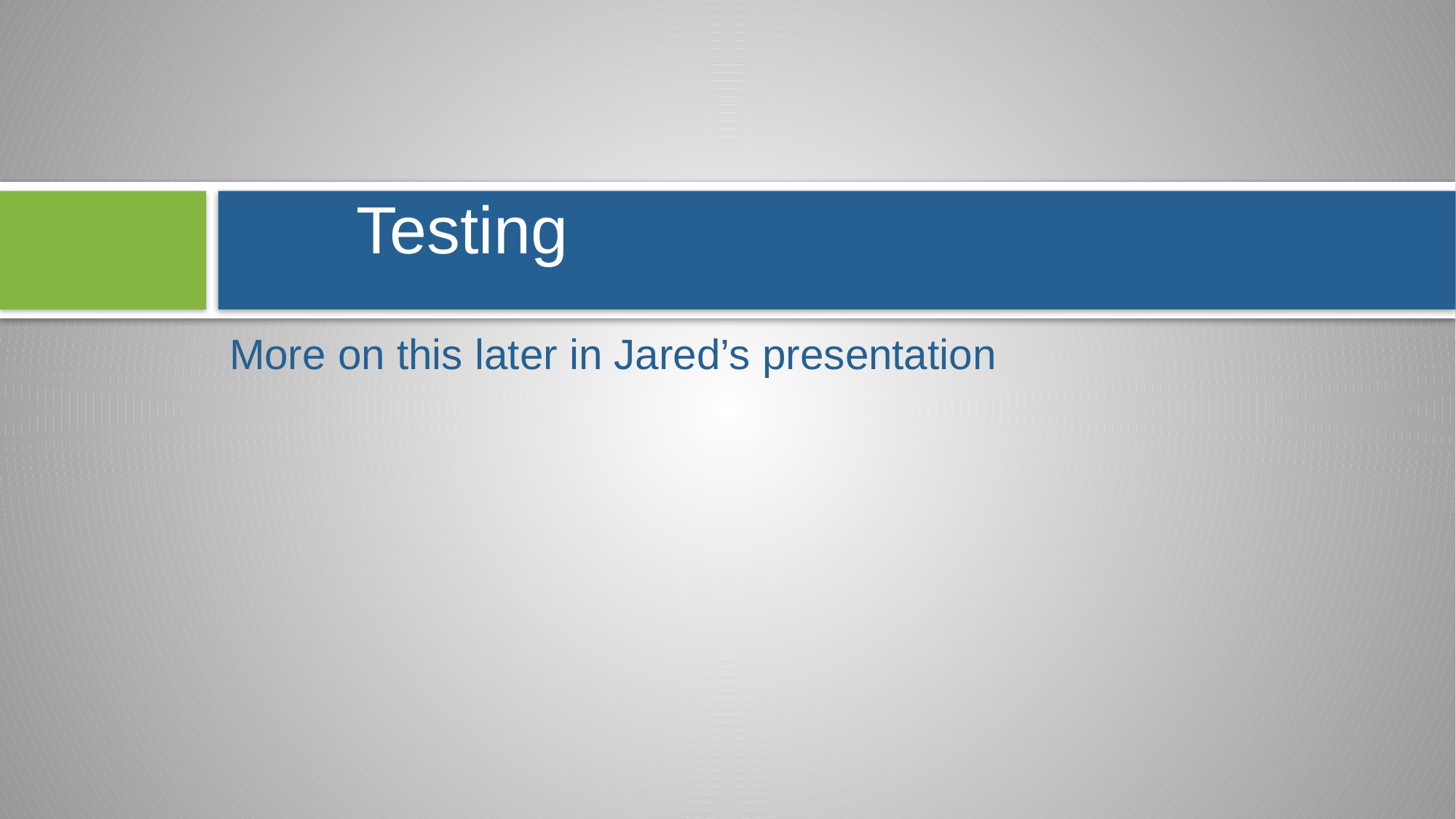

# Testing
More on this later in Jared’s presentation